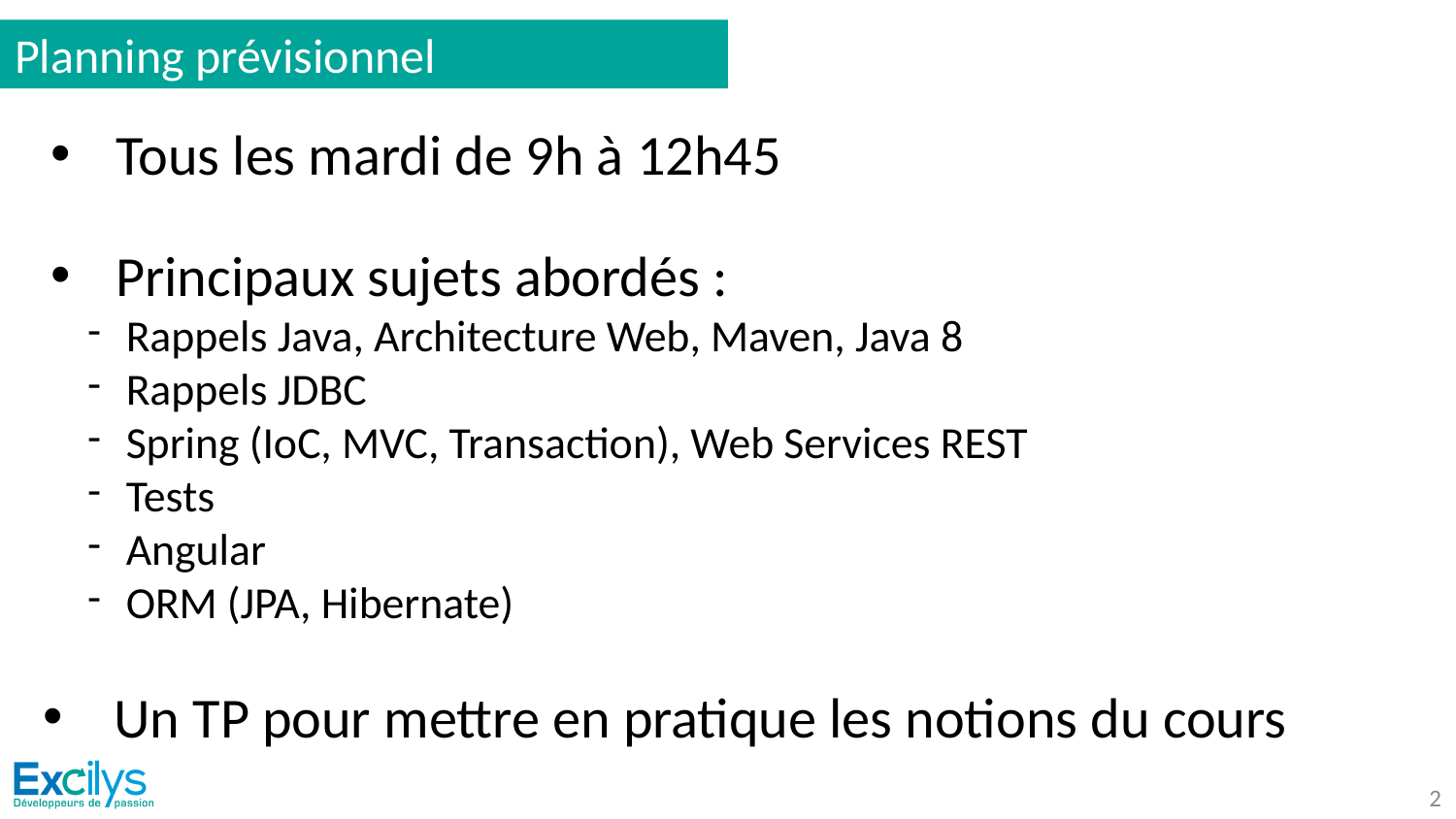

# Planning prévisionnel
Tous les mardi de 9h à 12h45

Principaux sujets abordés :
 Rappels Java, Architecture Web, Maven, Java 8
 Rappels JDBC
 Spring (IoC, MVC, Transaction), Web Services REST
 Tests
 Angular
 ORM (JPA, Hibernate)

Un TP pour mettre en pratique les notions du cours

2